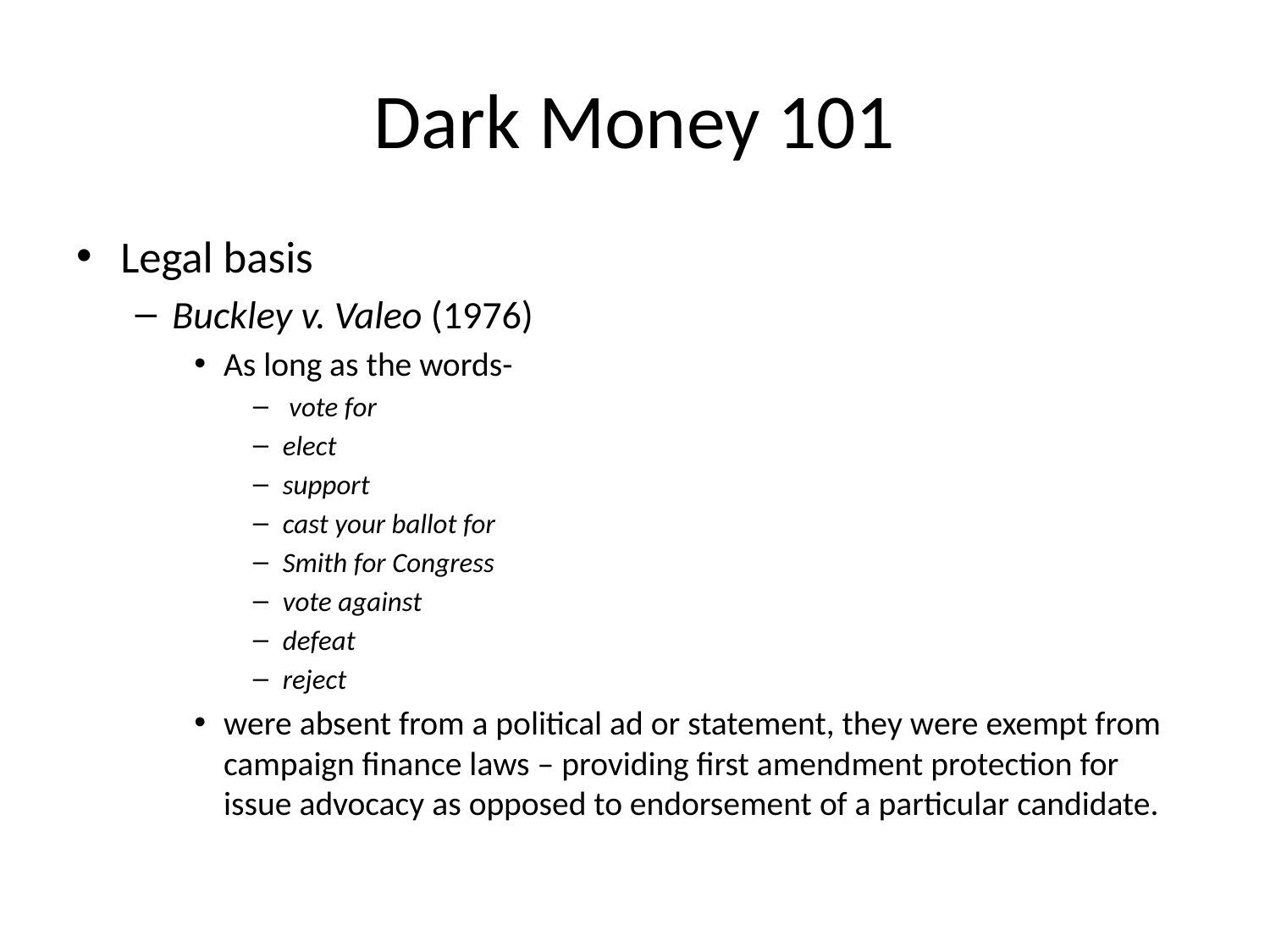

# Dark Money 101
Legal basis
Buckley v. Valeo (1976)
As long as the words-
 vote for
elect
support
cast your ballot for
Smith for Congress
vote against
defeat
reject
were absent from a political ad or statement, they were exempt from campaign finance laws – providing first amendment protection for issue advocacy as opposed to endorsement of a particular candidate.